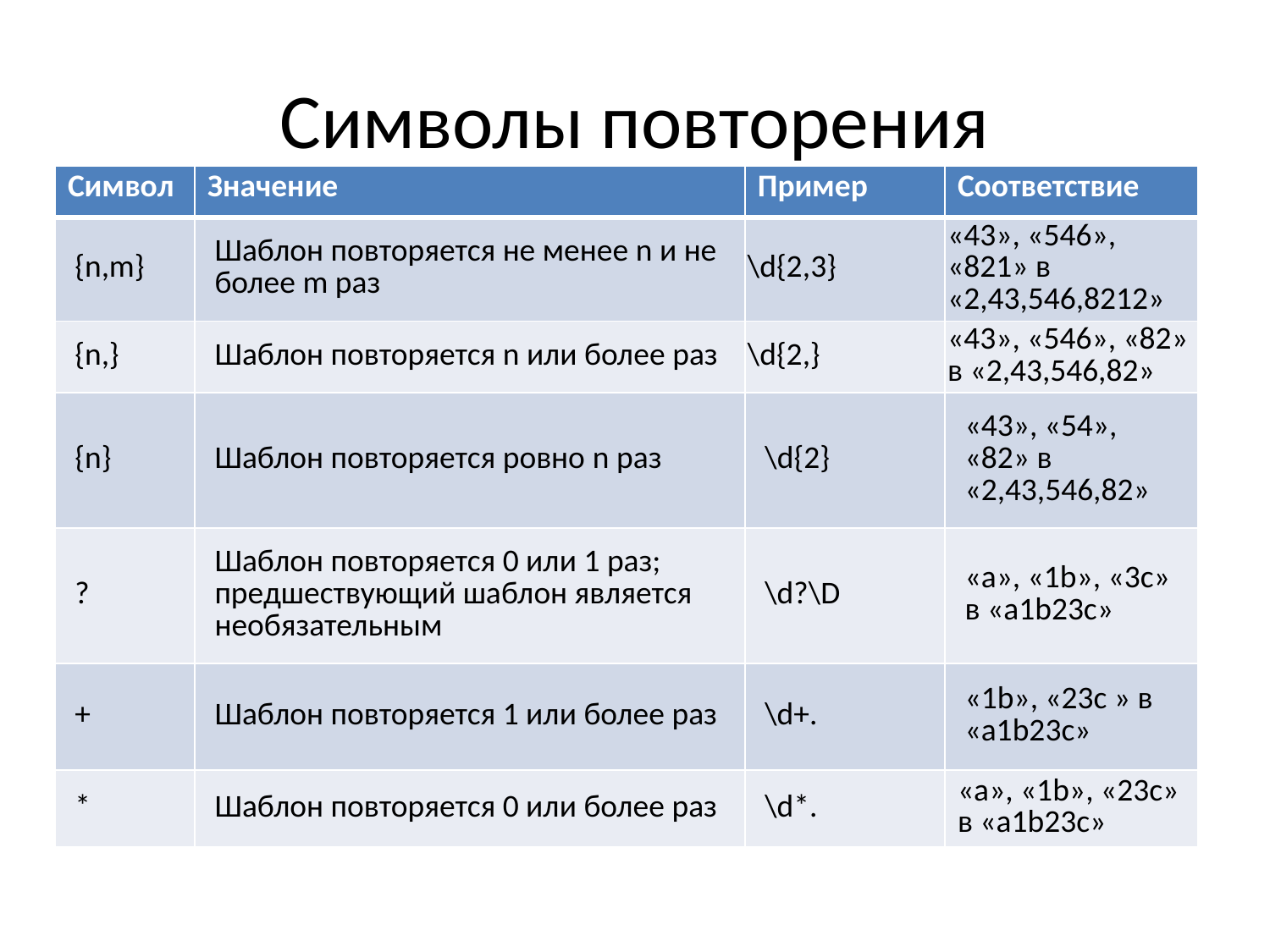

# Символы повторения
| Символ | Значение | Пример | Соответствие |
| --- | --- | --- | --- |
| {n,m} | Шаблон повторяется не менее n и не более m раз | \d{2,3} | «43», «546», «821» в «2,43,546,8212» |
| {n,} | Шаблон повторяется n или более раз | \d{2,} | «43», «546», «82» в «2,43,546,82» |
| {n} | Шаблон повторяется ровно n раз | \d{2} | «43», «54», «82» в «2,43,546,82» |
| ? | Шаблон повторяется 0 или 1 раз; предшествующий шаблон является необязательным | \d?\D | «a», «1b», «3с» в «a1b23c» |
| + | Шаблон повторяется 1 или более раз | \d+. | «1b», «23c » в «a1b23c» |
| \* | Шаблон повторяется 0 или более раз | \d\*. | «a», «1b», «23c» в «a1b23c» |